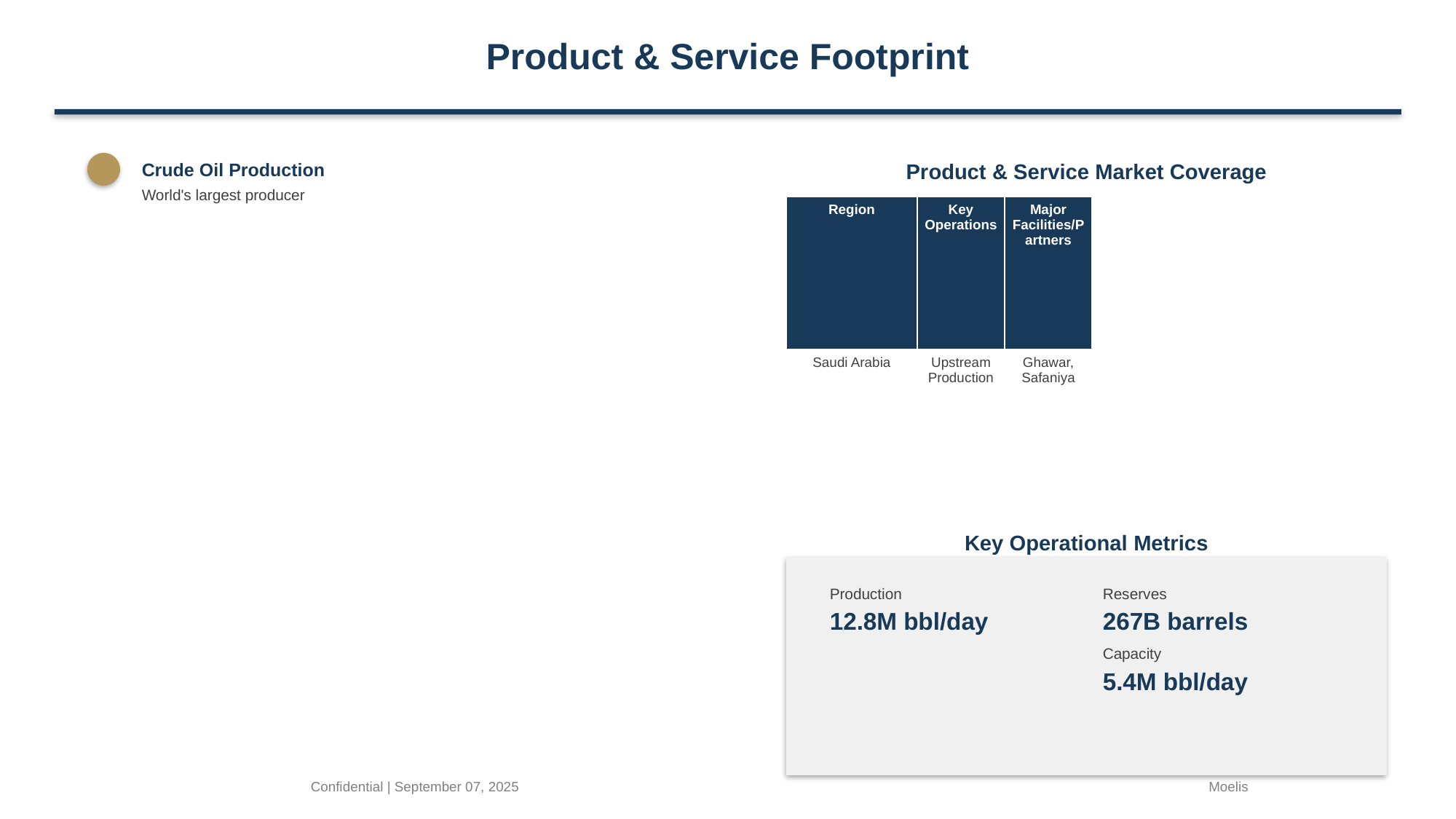

Product & Service Footprint

Crude Oil Production
Product & Service Market Coverage
World's largest producer
| Region | Key Operations | Major Facilities/Partners |
| --- | --- | --- |
| Saudi Arabia | Upstream Production | Ghawar, Safaniya |
Key Operational Metrics

Production
Reserves
12.8M bbl/day
267B barrels
Capacity
5.4M bbl/day
Confidential | September 07, 2025
Moelis